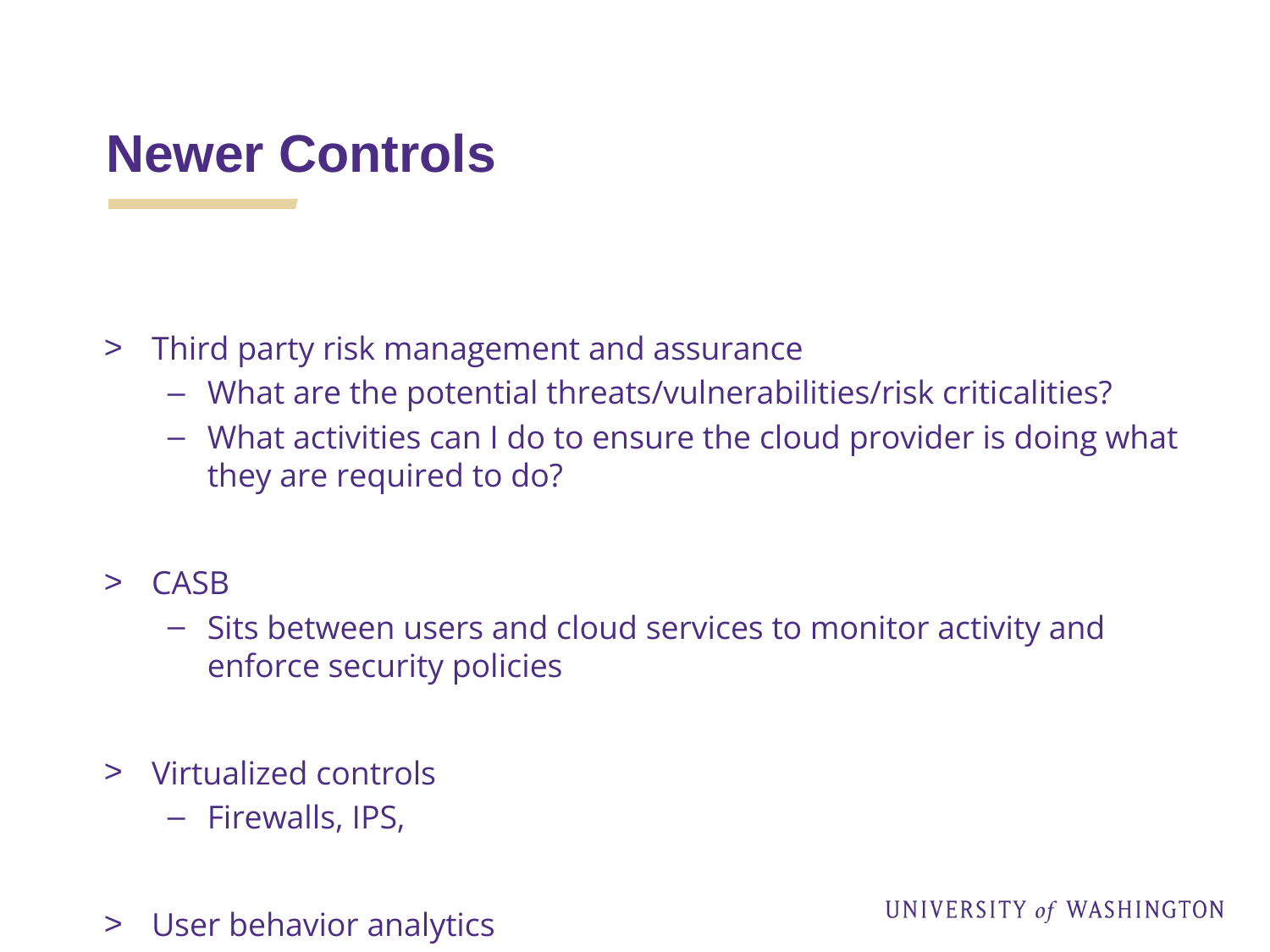

# Newer Controls
Third party risk management and assurance
What are the potential threats/vulnerabilities/risk criticalities?
What activities can I do to ensure the cloud provider is doing what they are required to do?

CASB
Sits between users and cloud services to monitor activity and enforce security policies

Virtualized controls
Firewalls, IPS,

User behavior analytics